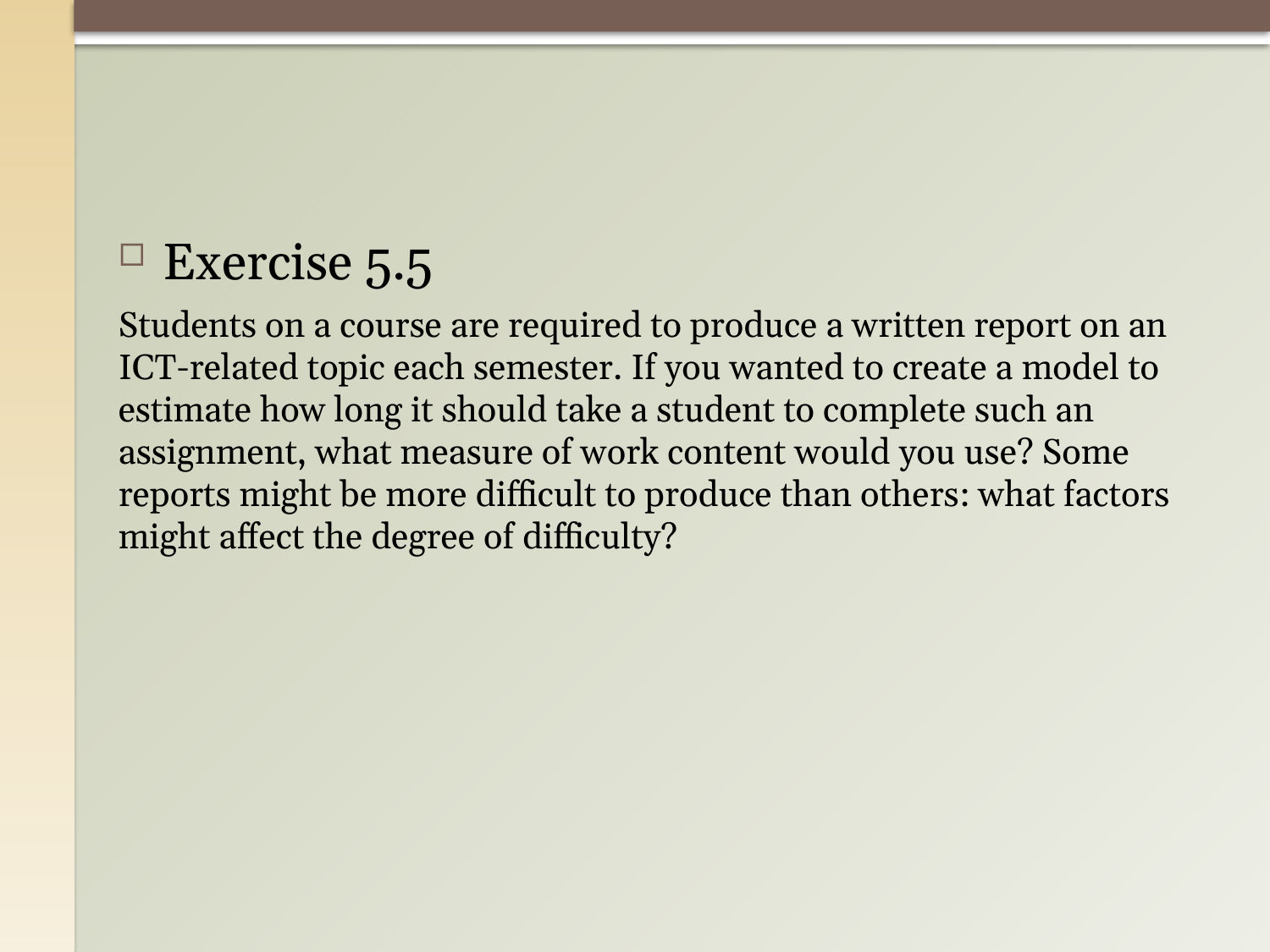

#
Exercise 5.5
Students on a course are required to produce a written report on an ICT-related topic each semester. If you wanted to create a model to estimate how long it should take a student to complete such an assignment, what measure of work content would you use? Some reports might be more difficult to produce than others: what factors might affect the degree of difficulty?